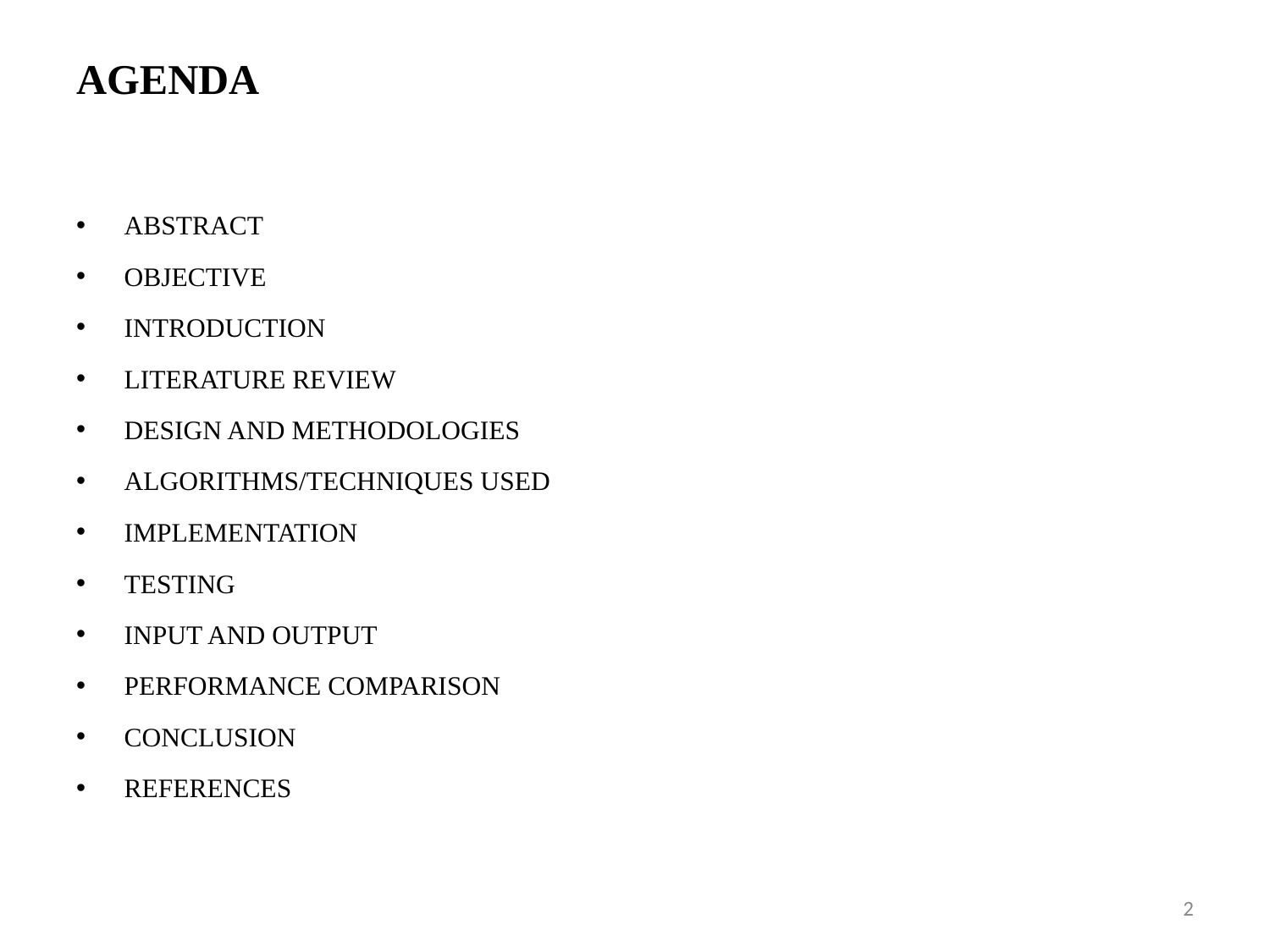

AGENDA
ABSTRACT
OBJECTIVE
INTRODUCTION
LITERATURE REVIEW
DESIGN AND METHODOLOGIES
ALGORITHMS/TECHNIQUES USED
IMPLEMENTATION
TESTING
INPUT AND OUTPUT
PERFORMANCE COMPARISON
CONCLUSION
REFERENCES

2